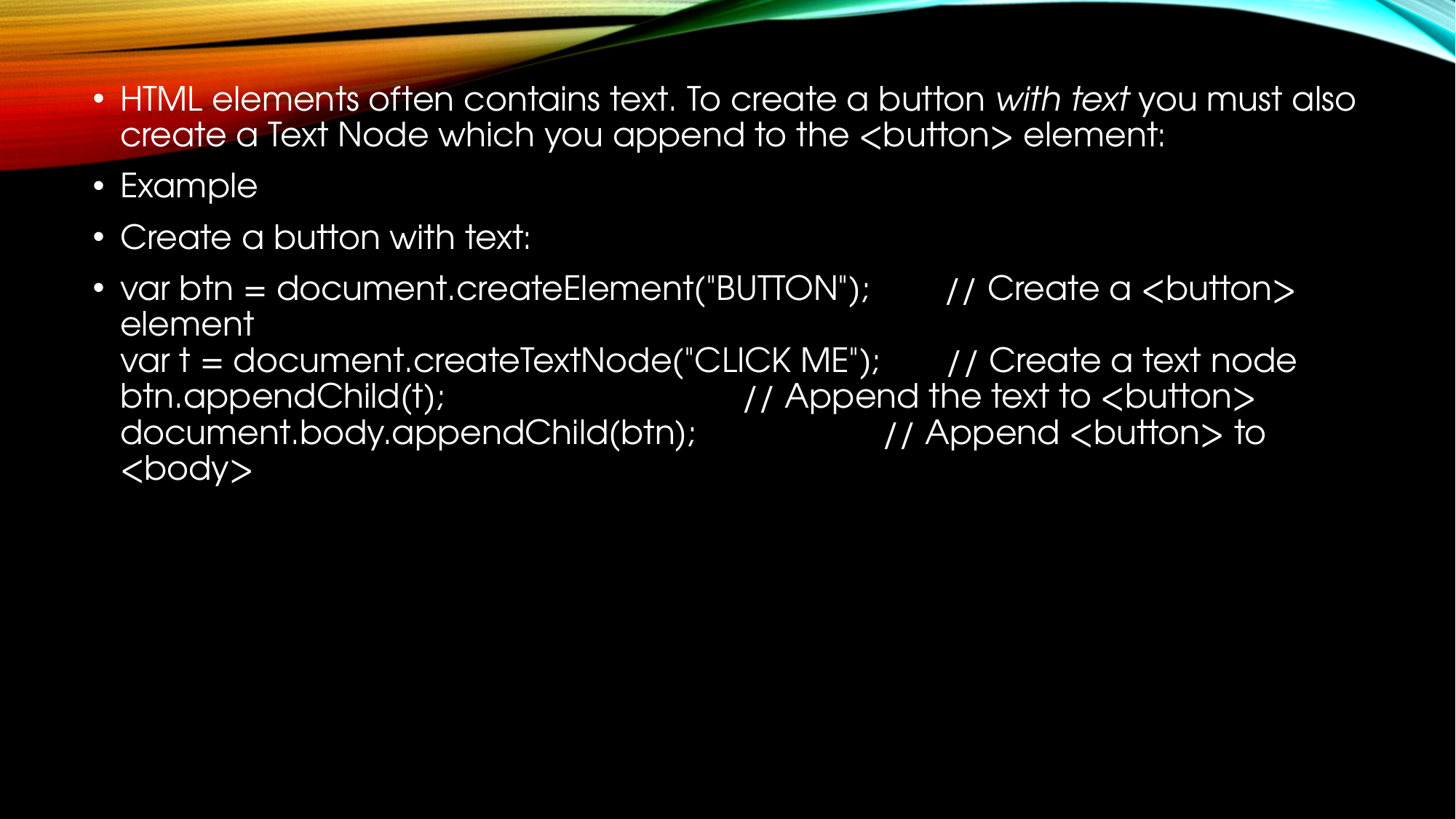

HTML elements often contains text. To create a button with text you must also create a Text Node which you append to the <button> element:
Example
Create a button with text:
var btn = document.createElement("BUTTON");        // Create a <button> element
var t = document.createTextNode("CLICK ME");       // Create a text node
btn.appendChild(t);                                // Append the text to <button>
document.body.appendChild(btn);                    // Append <button> to <body>